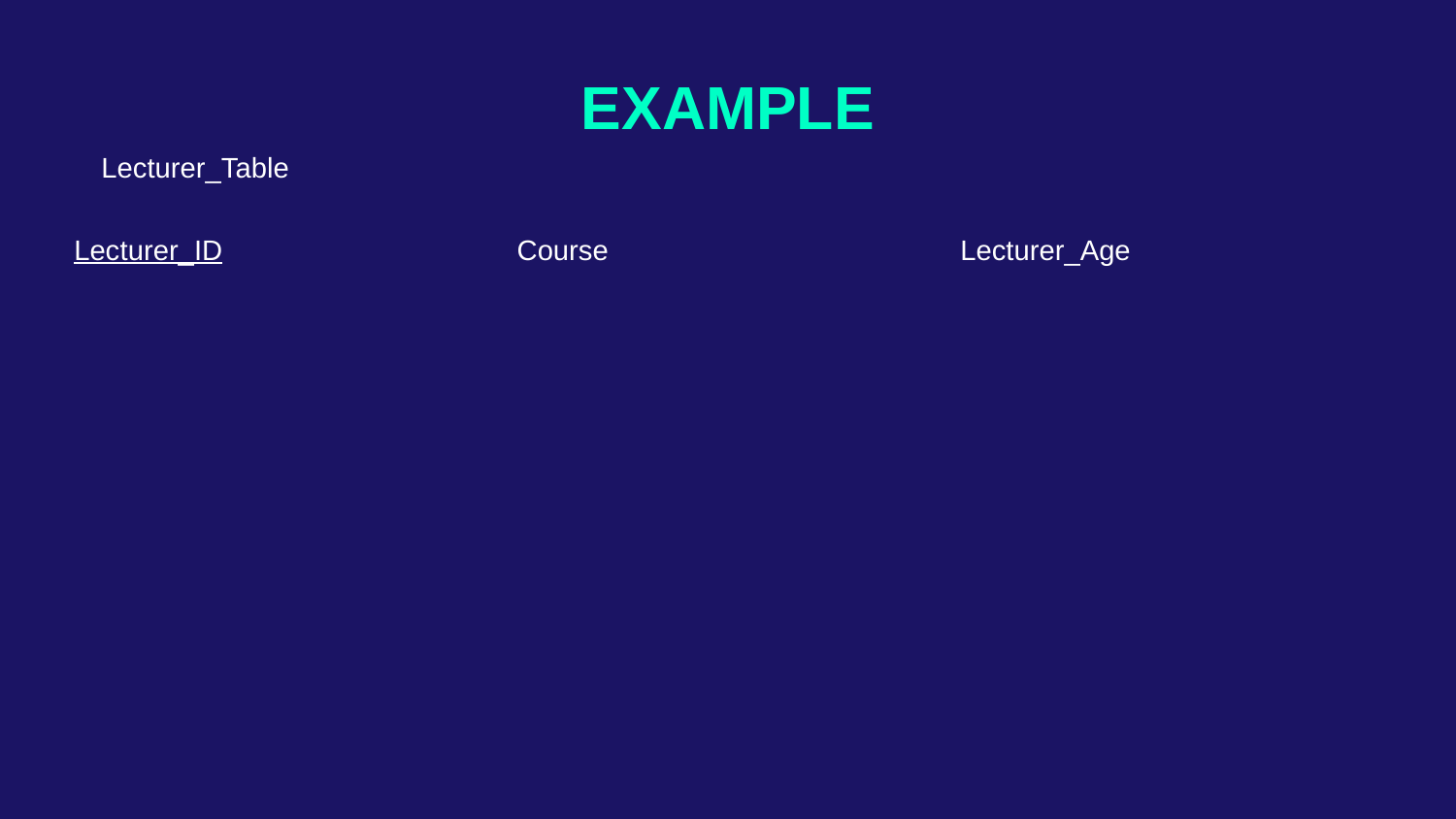

# EXAMPLE
Lecturer_Table
| Lecturer\_ID | Course | Lecturer\_Age |
| --- | --- | --- |
| 1001 | Java | 34 |
| 1001 | C++ | 34 |
| 1204 | Web | 29 |
| 1212 | Android | 32 |
| 1212 | Python | 32 |